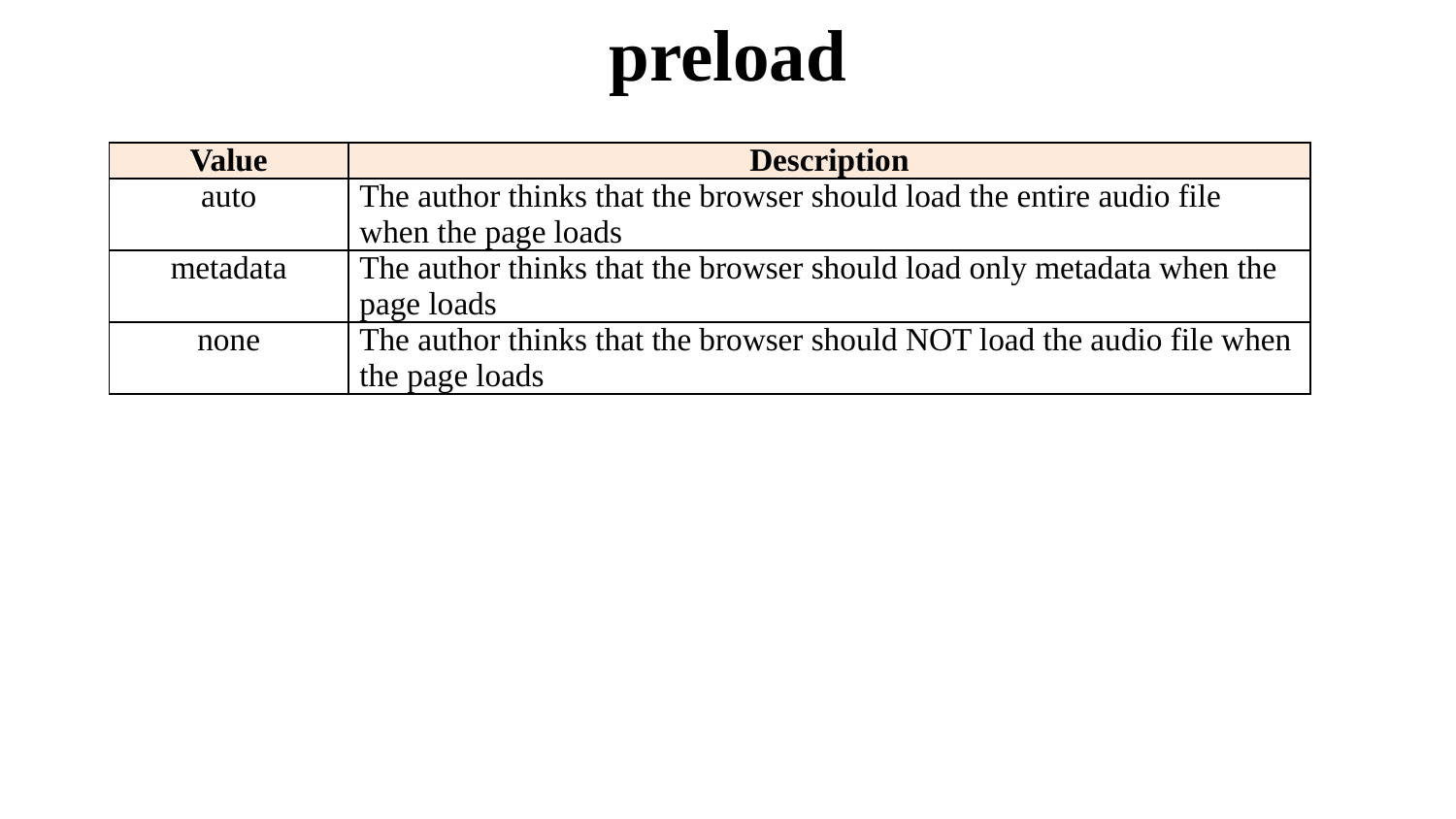

# preload
| Value | Description |
| --- | --- |
| auto | The author thinks that the browser should load the entire audio file when the page loads |
| metadata | The author thinks that the browser should load only metadata when the page loads |
| none | The author thinks that the browser should NOT load the audio file when the page loads |